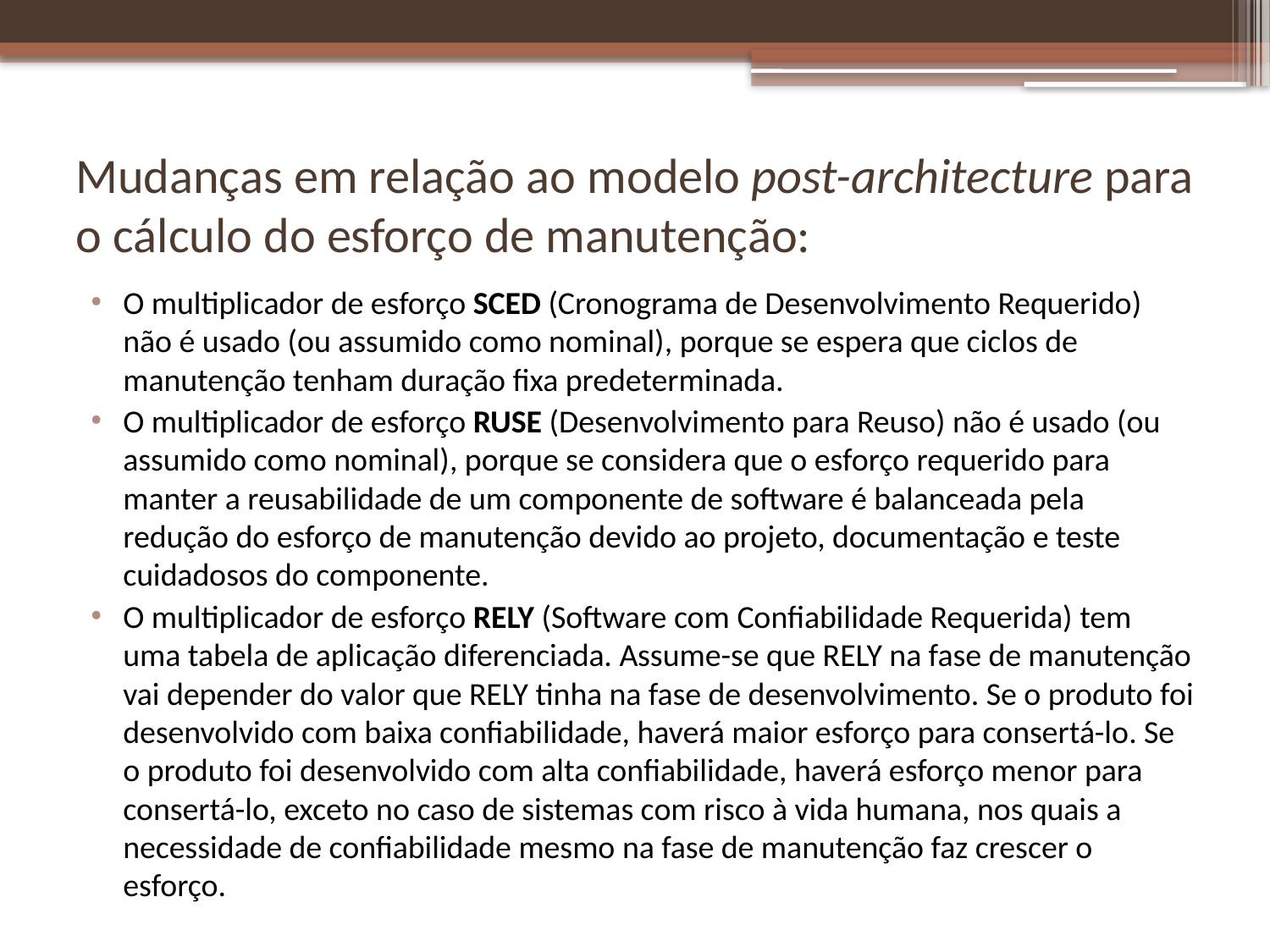

# Mudanças em relação ao modelo post-architecture para o cálculo do esforço de manutenção:
O multiplicador de esforço SCED (Cronograma de Desenvolvimento Requerido) não é usado (ou assumido como nominal), porque se espera que ciclos de manutenção tenham duração fixa predeterminada.
O multiplicador de esforço RUSE (Desenvolvimento para Reuso) não é usado (ou assumido como nominal), porque se considera que o esforço requerido para manter a reusabilidade de um componente de software é balanceada pela redução do esforço de manutenção devido ao projeto, documentação e teste cuidadosos do componente.
O multiplicador de esforço RELY (Software com Confiabilidade Requerida) tem uma tabela de aplicação diferenciada. Assume-se que RELY na fase de manutenção vai depender do valor que RELY tinha na fase de desenvolvimento. Se o produto foi desenvolvido com baixa confiabilidade, haverá maior esforço para consertá-lo. Se o produto foi desenvolvido com alta confiabilidade, haverá esforço menor para consertá-lo, exceto no caso de sistemas com risco à vida humana, nos quais a necessidade de confiabilidade mesmo na fase de manutenção faz crescer o esforço.